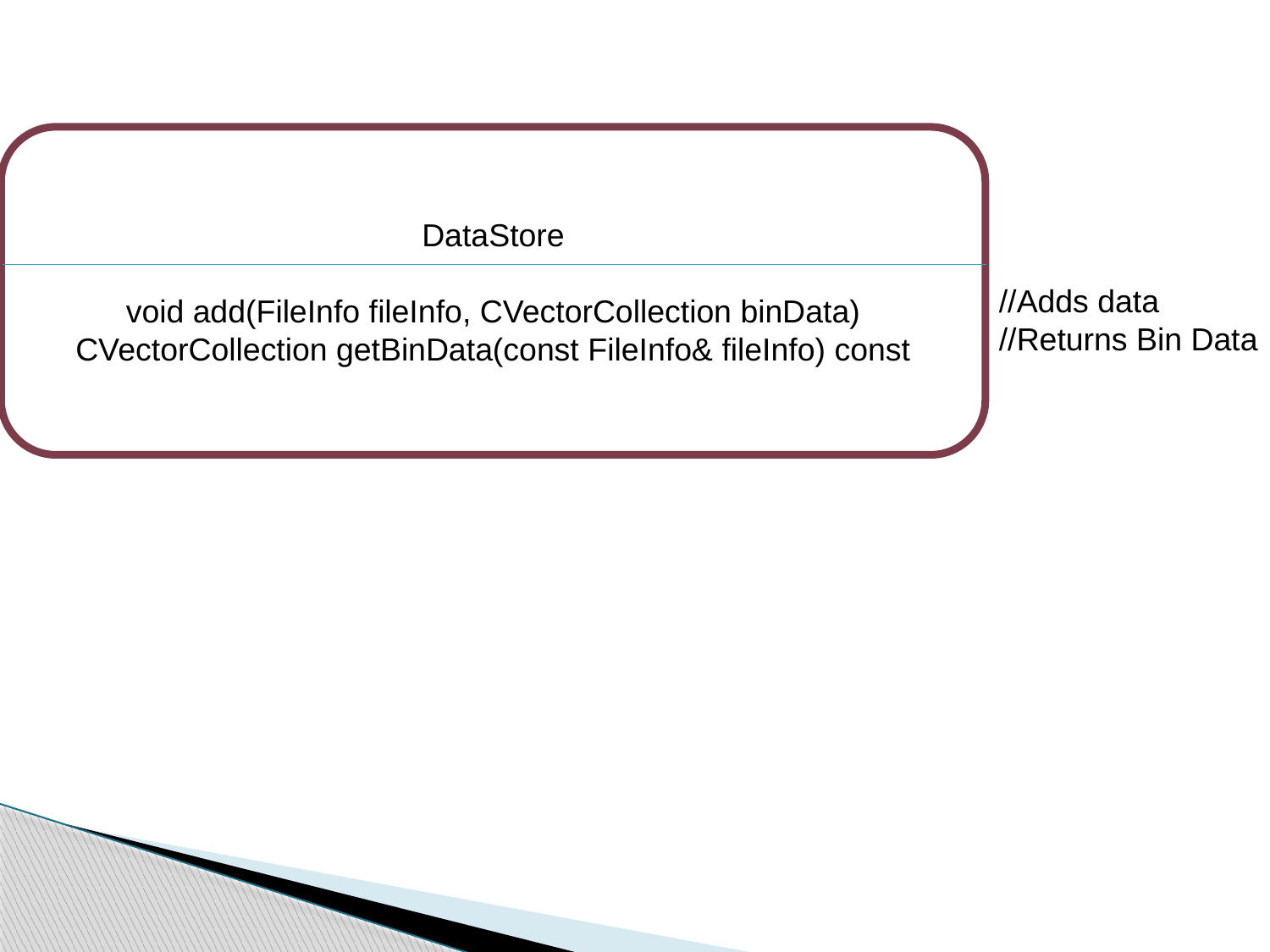

DataStore

void add(FileInfo fileInfo, CVectorCollection binData)
CVectorCollection getBinData(const FileInfo& fileInfo) const
//Adds data
//Returns Bin Data